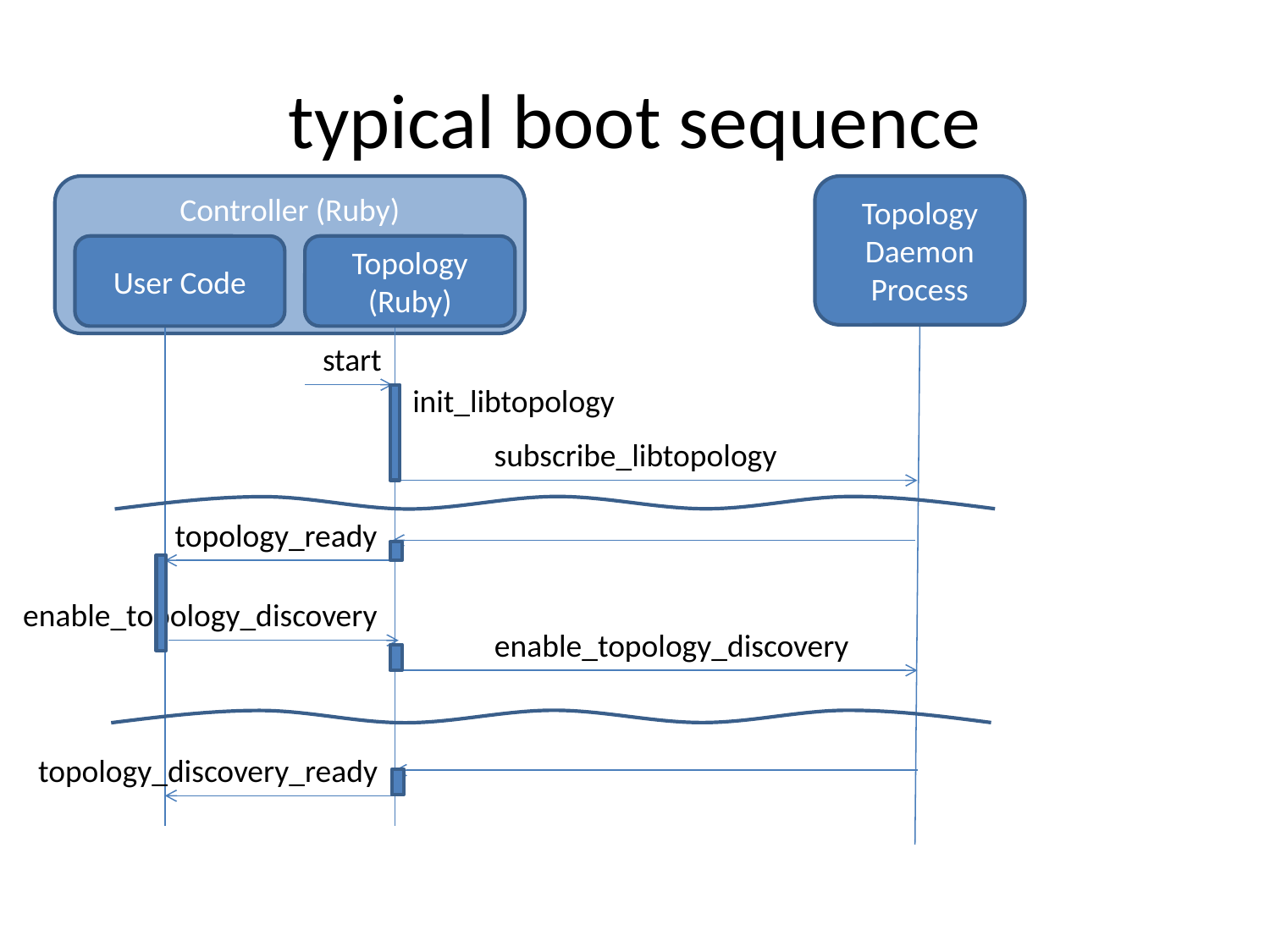

# typical boot sequence
Controller (Ruby)
Topology Daemon Process
User Code
Topology (Ruby)
start
init_libtopology

subscribe_libtopology

topology_ready

enable_topology_discovery
enable_topology_discovery

topology_discovery_ready